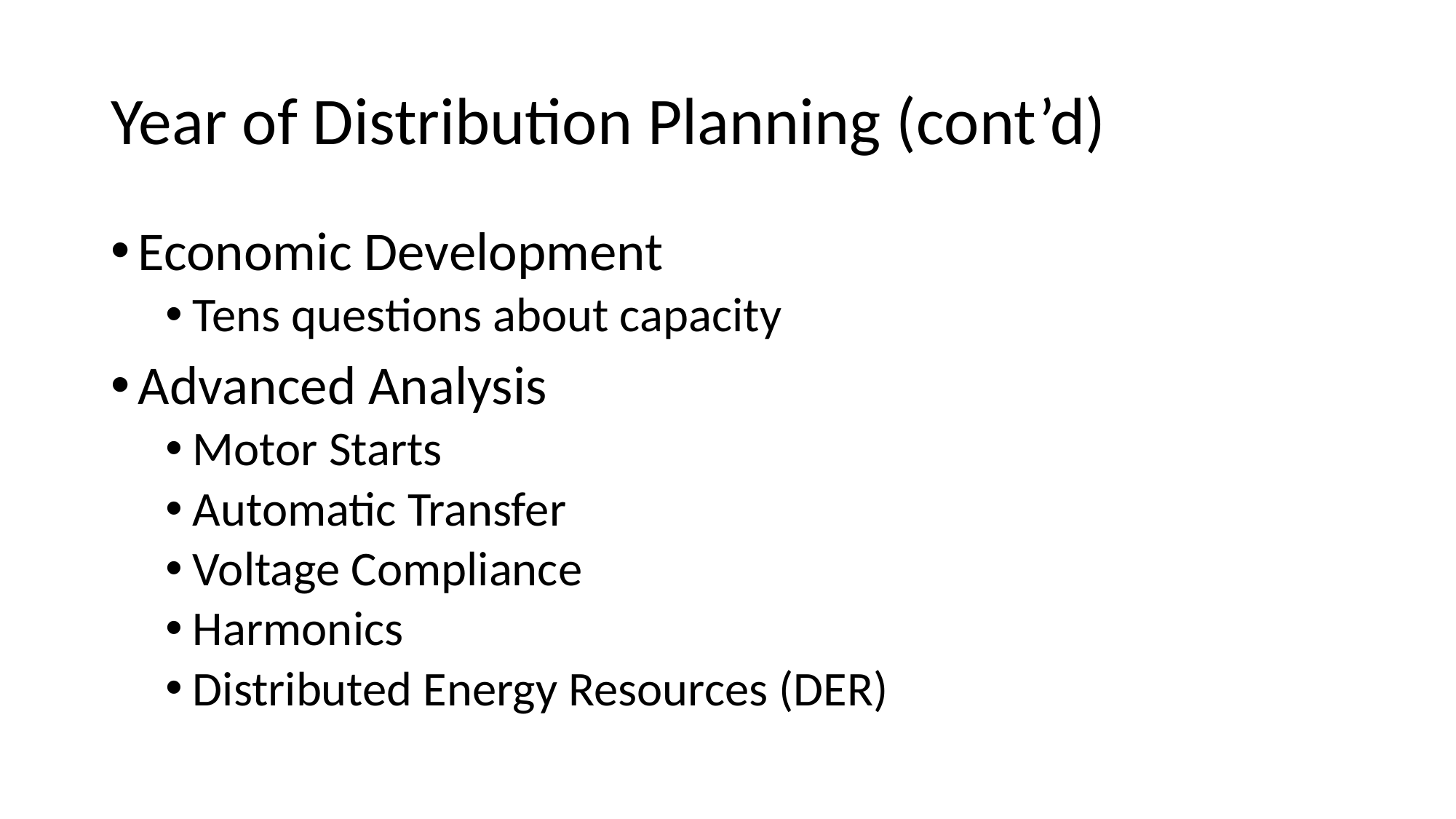

# Year of Distribution Planning (cont’d)
Economic Development
Tens questions about capacity
Advanced Analysis
Motor Starts
Automatic Transfer
Voltage Compliance
Harmonics
Distributed Energy Resources (DER)